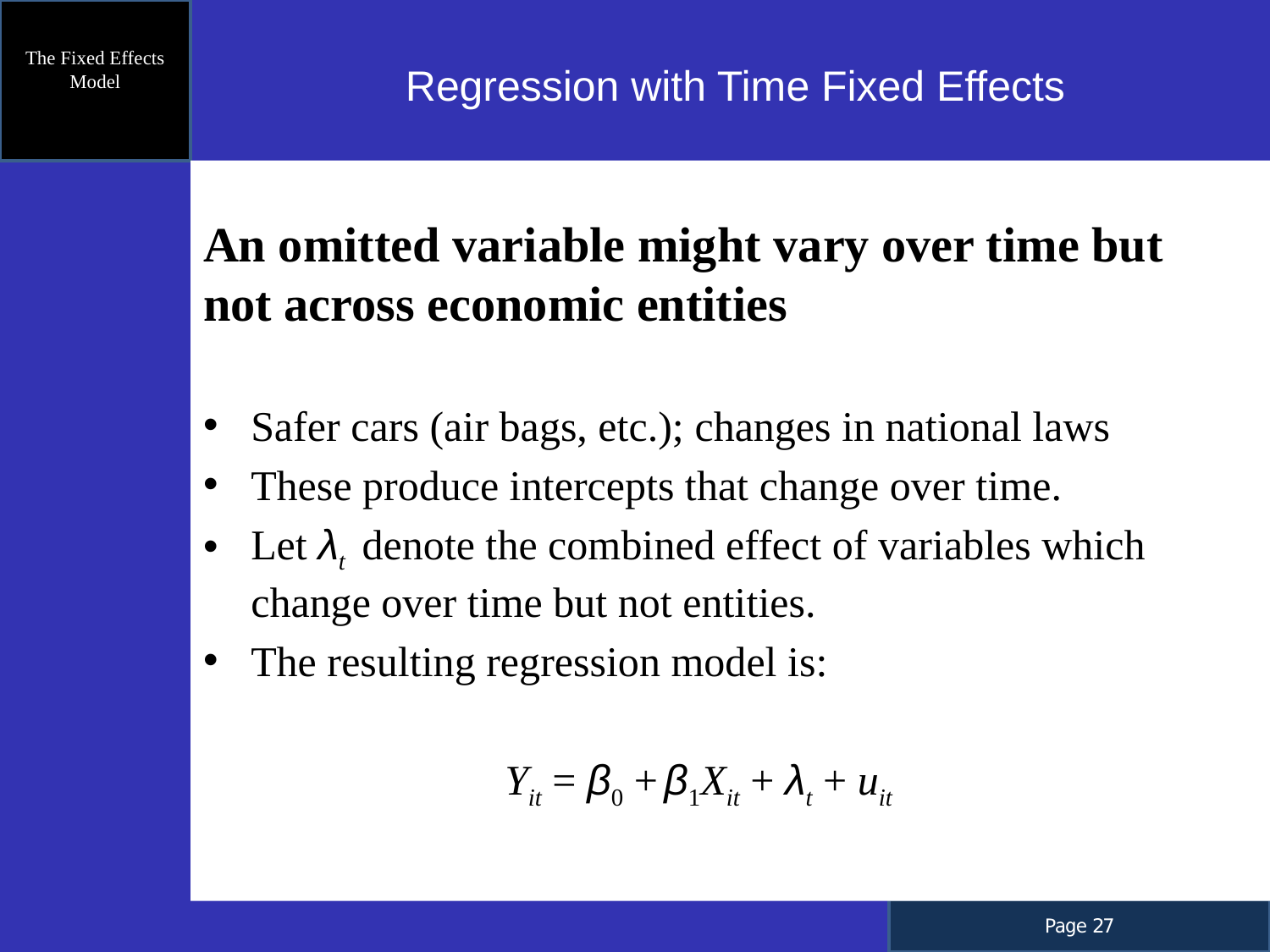

The Fixed Effects Model
Regression with Time Fixed Effects

An omitted variable might vary over time but not across economic entities

Safer cars (air bags, etc.); changes in national laws
These produce intercepts that change over time.
Let λt  denote the combined effect of variables which change over time but not entities.
The resulting regression model is:

			Yit = β0 + β1Xit + λt + uit